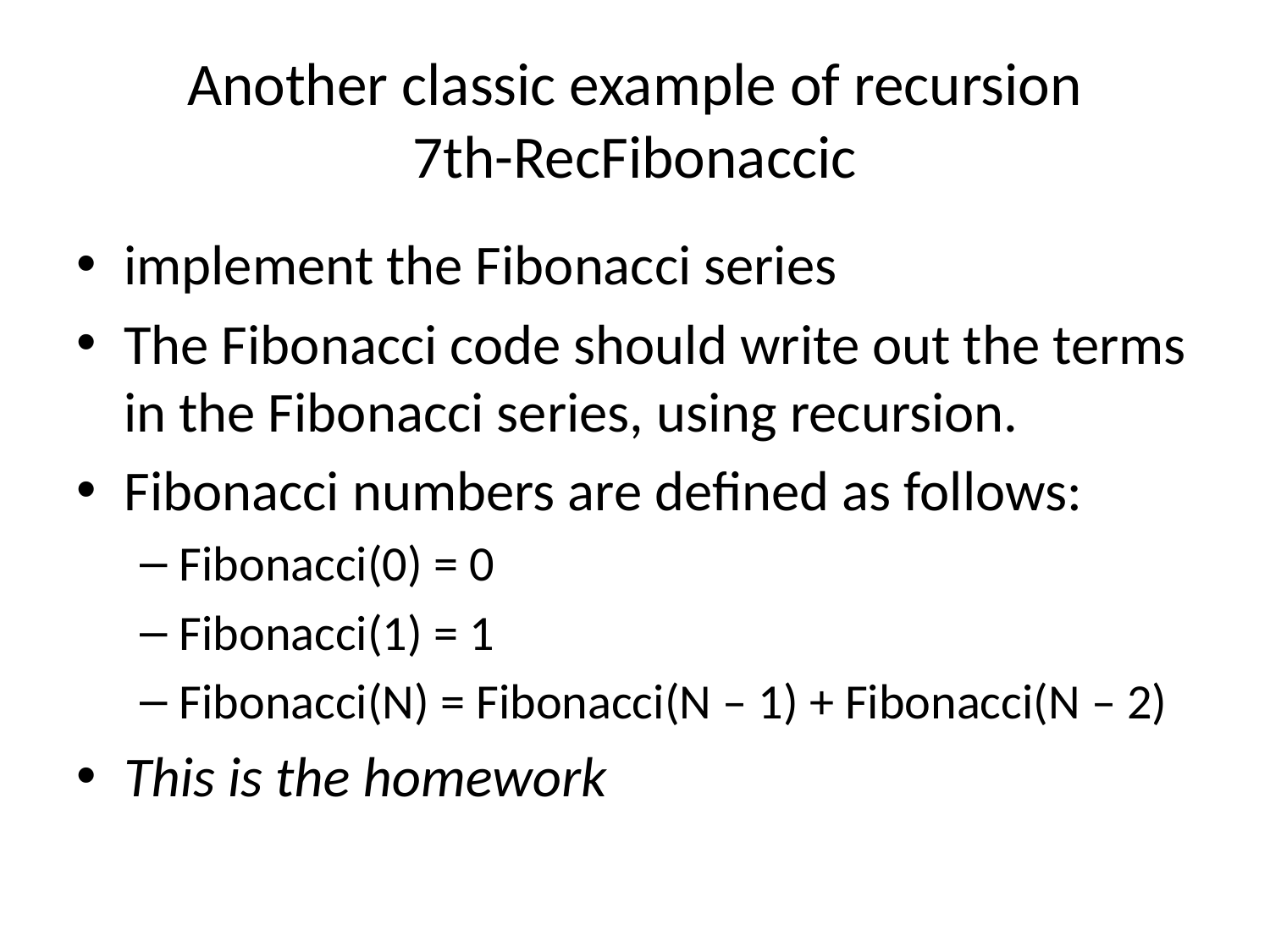

# Another classic example of recursion 7th-RecFibonaccic
implement the Fibonacci series
The Fibonacci code should write out the terms in the Fibonacci series, using recursion.
Fibonacci numbers are defined as follows:
Fibonacci(0) = 0
Fibonacci(1) = 1
Fibonacci(N) = Fibonacci(N – 1) + Fibonacci(N – 2)
This is the homework